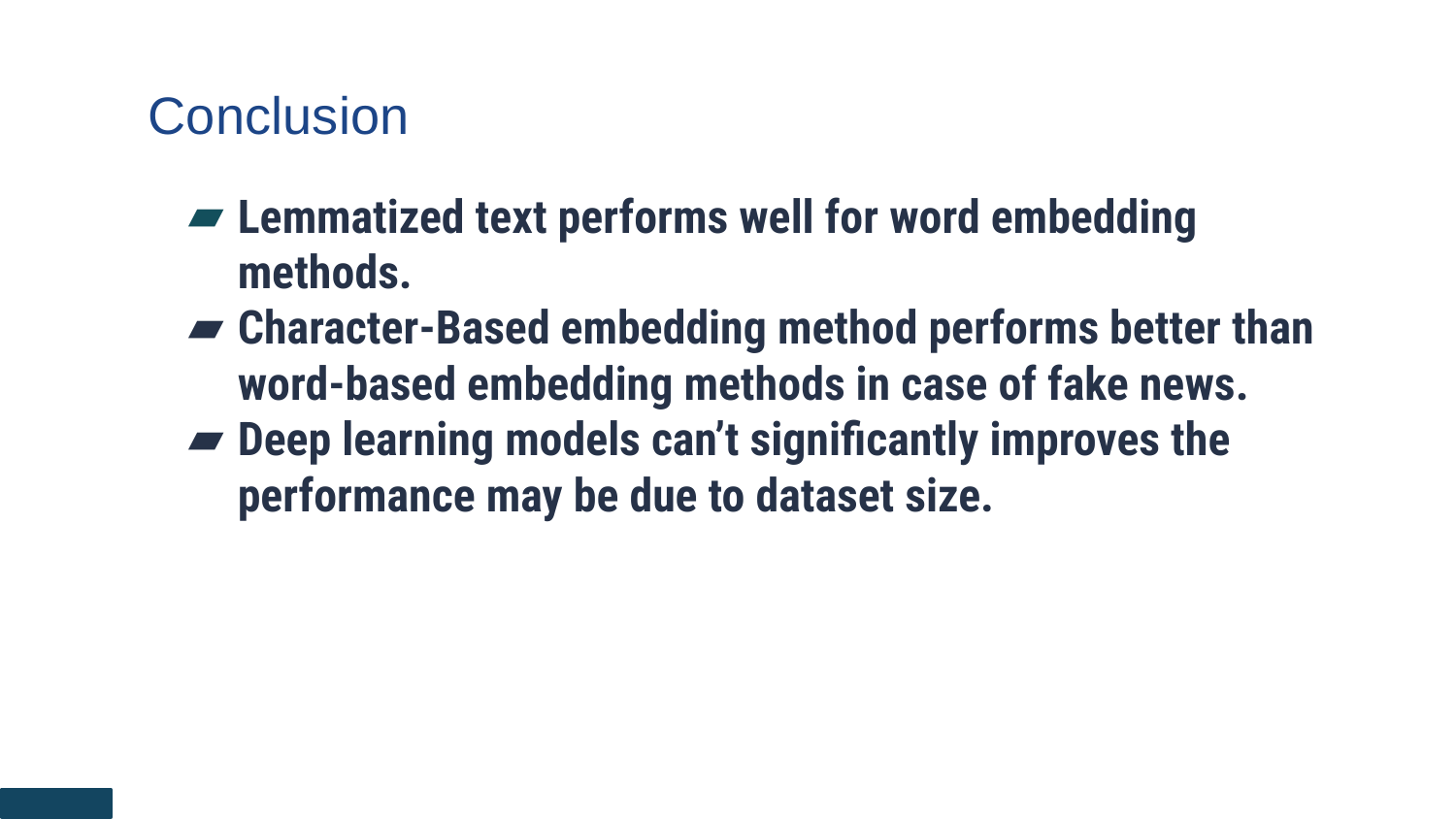

Conclusion
Lemmatized text performs well for word embedding methods.
Character-Based embedding method performs better than word-based embedding methods in case of fake news.
Deep learning models can’t significantly improves the performance may be due to dataset size.
14